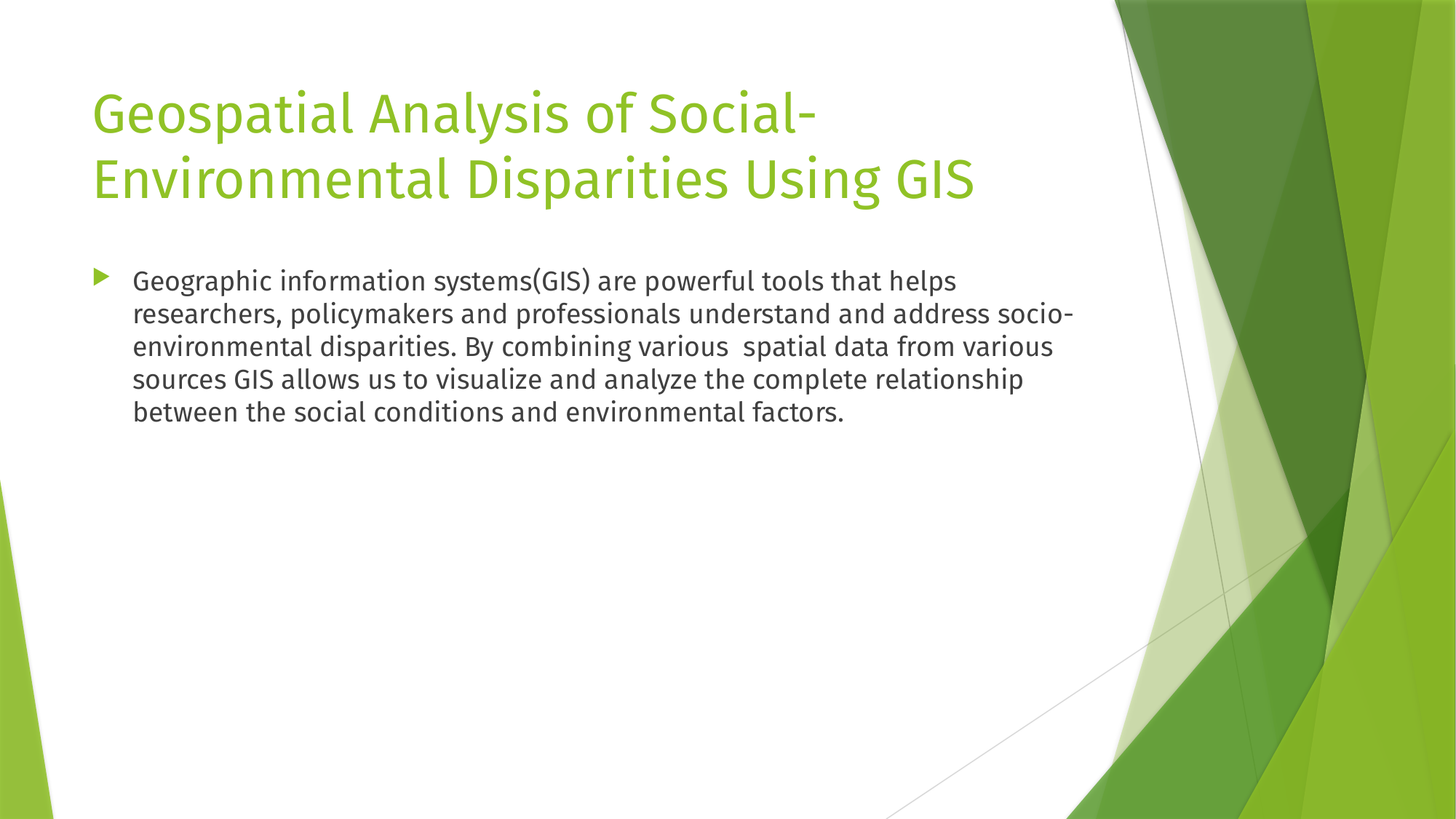

# Geospatial Analysis of Social-Environmental Disparities Using GIS
Geographic information systems(GIS) are powerful tools that helps researchers, policymakers and professionals understand and address socio-environmental disparities. By combining various  spatial data from various sources GIS allows us to visualize and analyze the complete relationship between the social conditions and environmental factors.